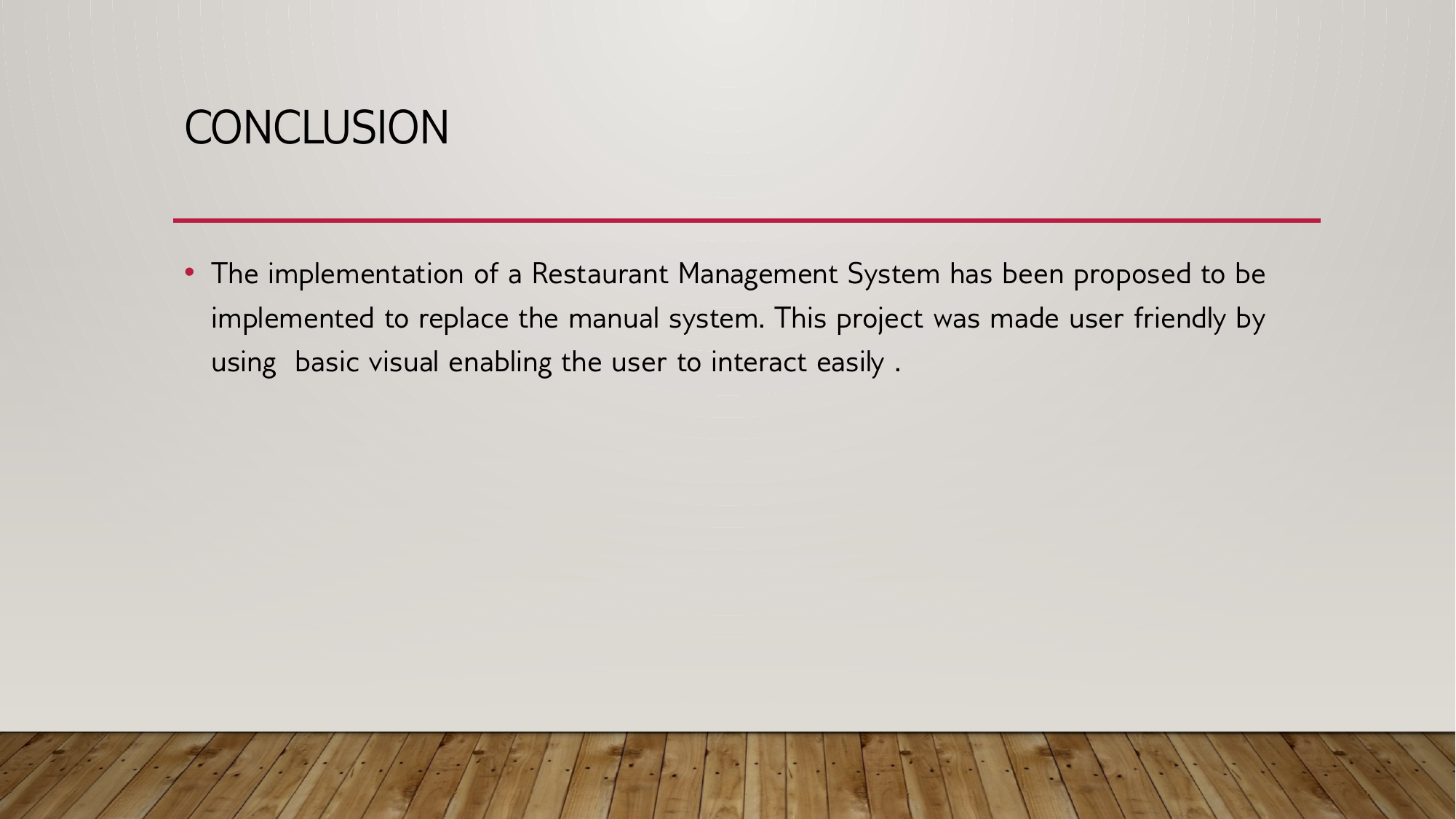

# conclusion
The implementation of a Restaurant Management System has been proposed to be implemented to replace the manual system. This project was made user friendly by using  basic visual enabling the user to interact easily .